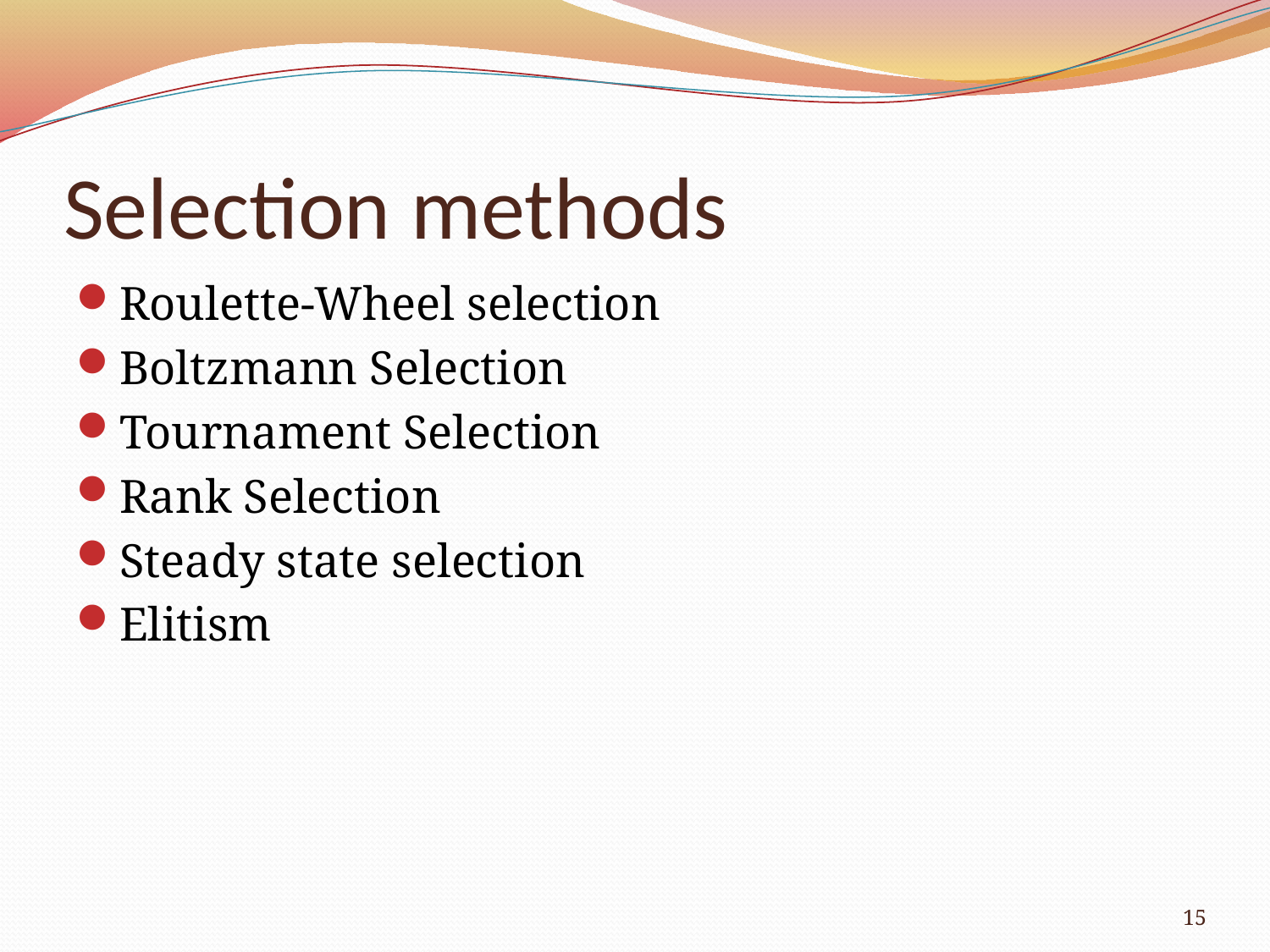

# Selection methods
Roulette-Wheel selection
Boltzmann Selection
Tournament Selection
Rank Selection
Steady state selection
Elitism

15